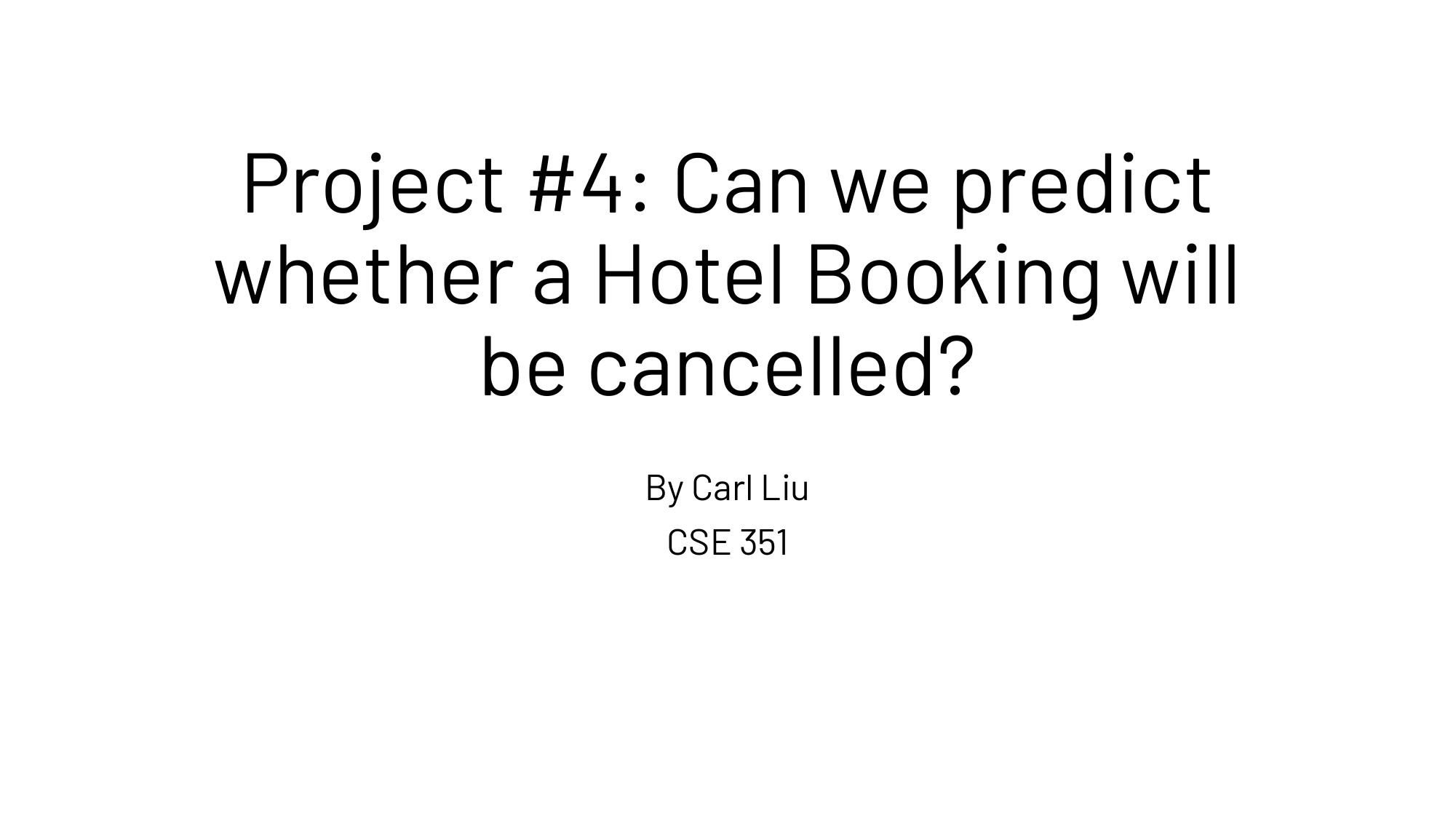

# Project #4: Can we predict whether a Hotel Booking will be cancelled?
By Carl Liu
CSE 351